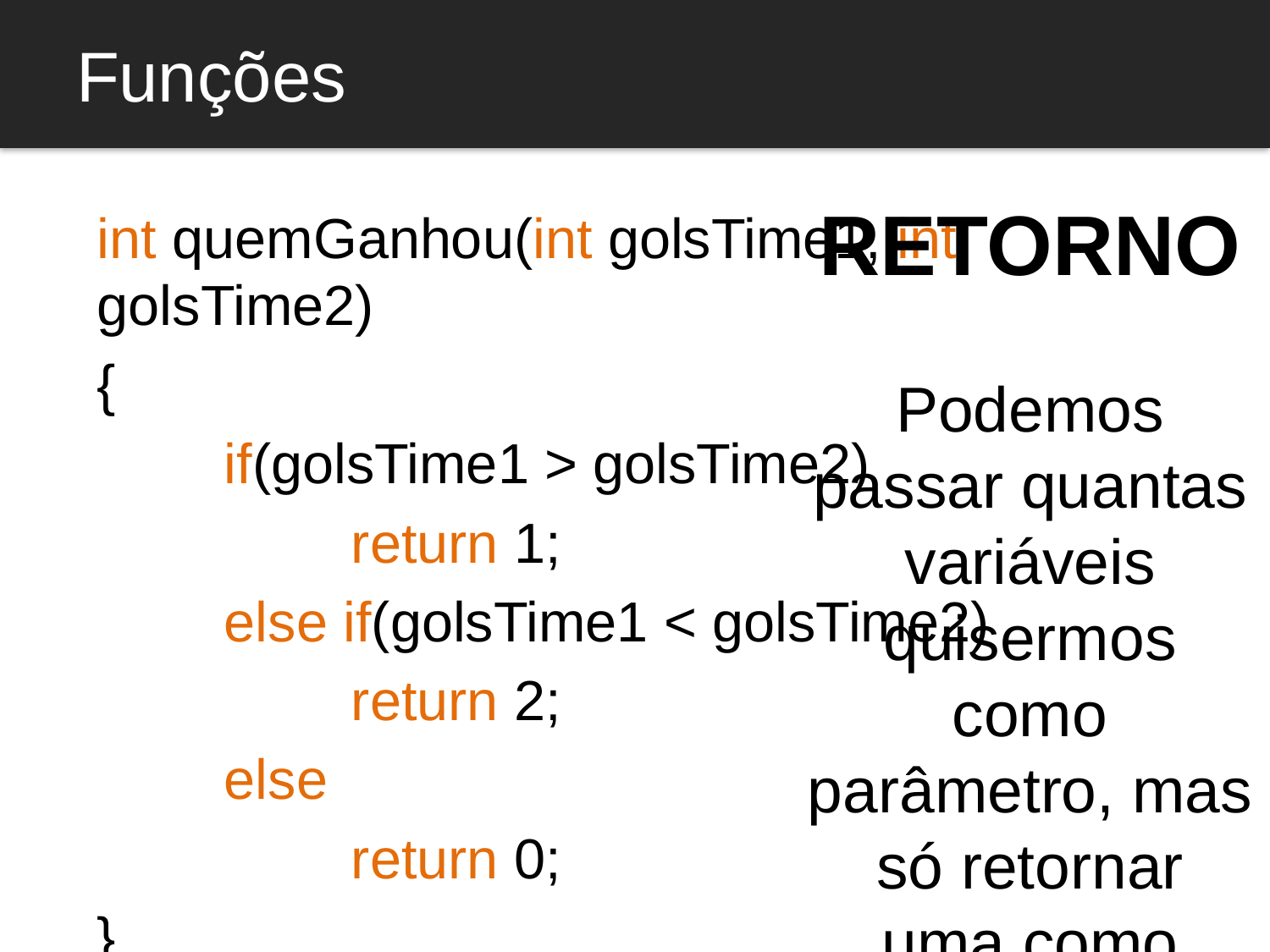

Funções
int quemGanhou(int golsTime1, int golsTime2)
{
	if(golsTime1 > golsTime2)
		return 1;
	else if(golsTime1 < golsTime2)
		return 2;
	else
		return 0;
}
Retorno
Podemos passar quantas variáveis quisermos como parâmetro, mas só retornar uma como resultado